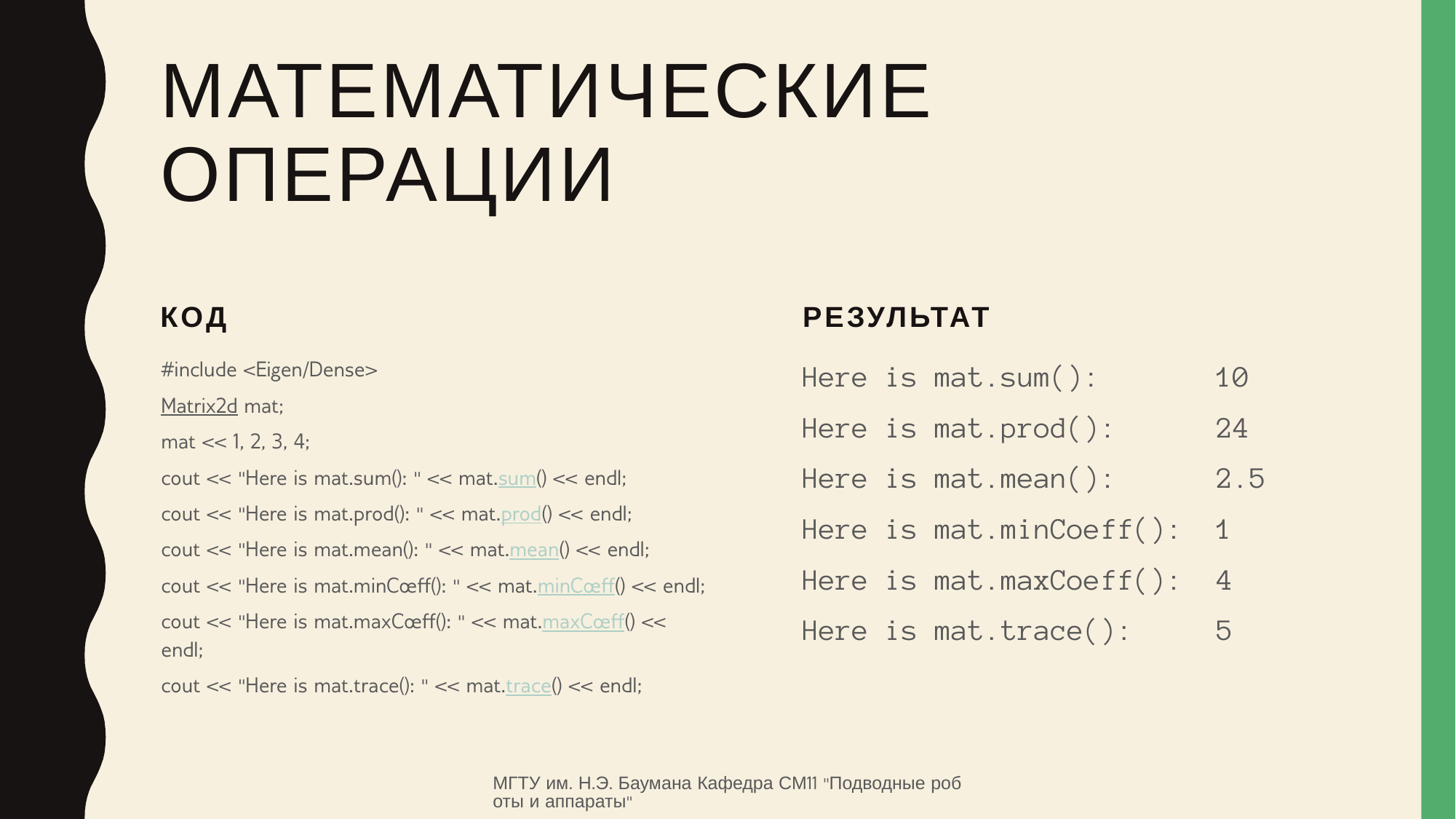

# Математические операции
Код
результат
#include <Eigen/Dense>
Matrix2d mat;
mat << 1, 2, 3, 4;
cout << "Here is mat.sum(): " << mat.sum() << endl;
cout << "Here is mat.prod(): " << mat.prod() << endl;
cout << "Here is mat.mean(): " << mat.mean() << endl;
cout << "Here is mat.minCoeff(): " << mat.minCoeff() << endl;
cout << "Here is mat.maxCoeff(): " << mat.maxCoeff() << endl;
cout << "Here is mat.trace(): " << mat.trace() << endl;

Here is mat.sum():       10
Here is mat.prod():      24
Here is mat.mean():      2.5
Here is mat.minCoeff():  1
Here is mat.maxCoeff():  4
Here is mat.trace():     5
МГТУ им. Н.Э. Баумана Кафедра СМ11 "Подводные роботы и аппараты"